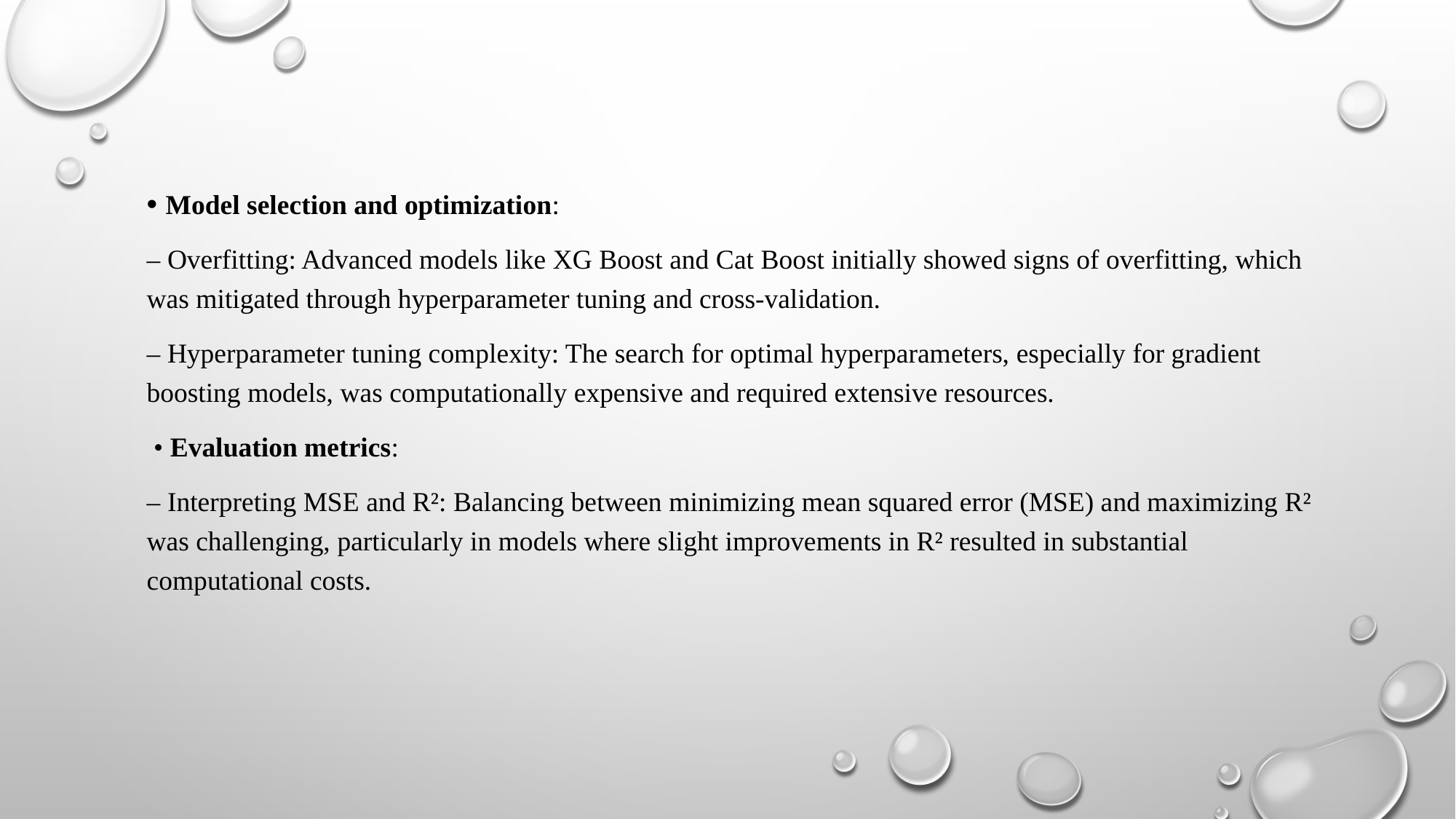

• Model selection and optimization:
– Overfitting: Advanced models like XG Boost and Cat Boost initially showed signs of overfitting, which was mitigated through hyperparameter tuning and cross-validation.
– Hyperparameter tuning complexity: The search for optimal hyperparameters, especially for gradient boosting models, was computationally expensive and required extensive resources.
 • Evaluation metrics:
– Interpreting MSE and R²: Balancing between minimizing mean squared error (MSE) and maximizing R² was challenging, particularly in models where slight improvements in R² resulted in substantial computational costs.